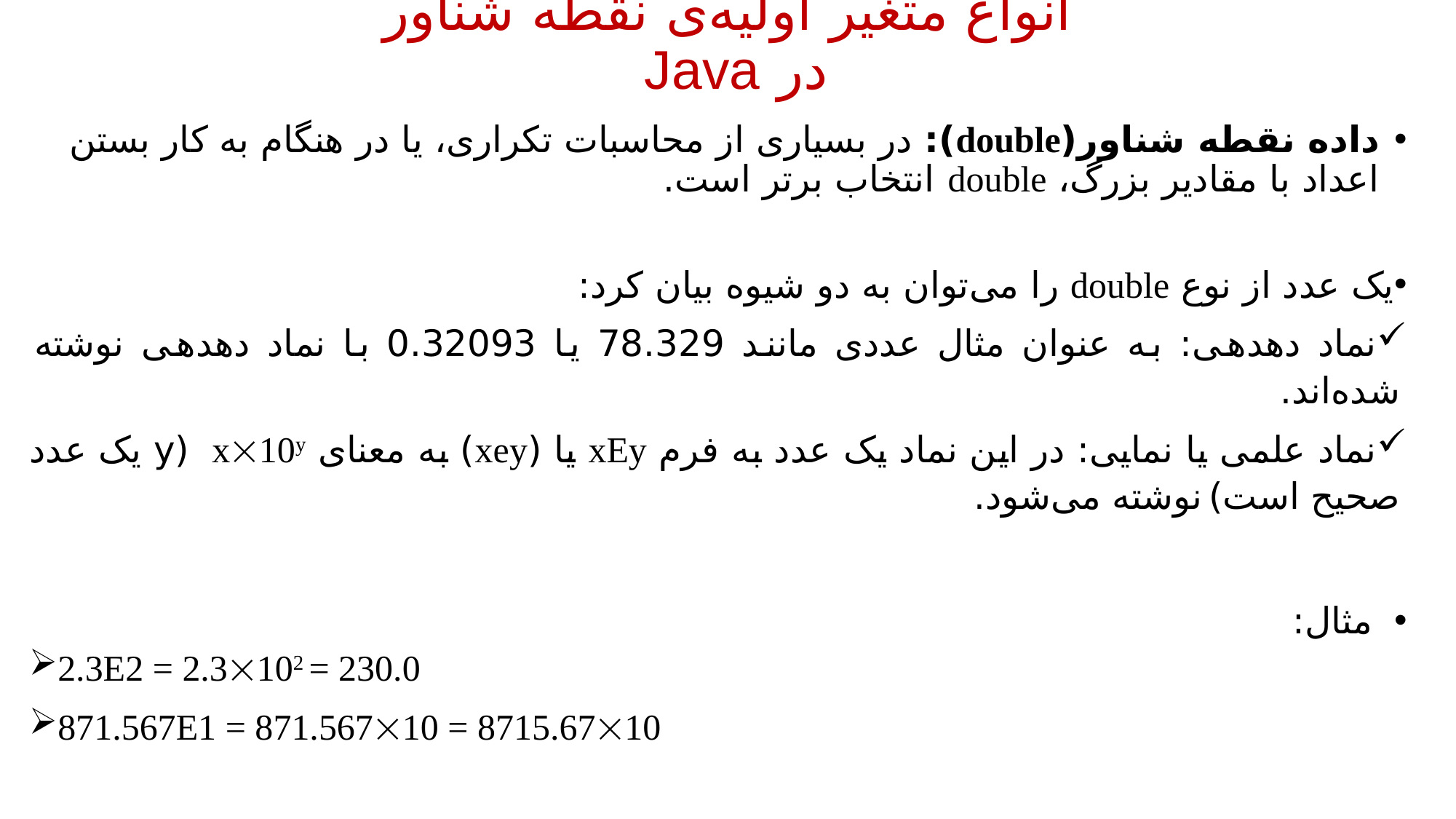

انواع متغیر اولیه‌ی نقطه شناور در Java
داده نقطه شناور(double): در بسیاری از محاسبات تکراری، یا در هنگام به کار بستن اعداد با مقادیر بزرگ، double انتخاب برتر است.

یک عدد از نوع double را می‌توان به دو شیوه بیان کرد:
نماد دهدهی: به عنوان مثال عددی مانند 78.329 یا 0.32093 با نماد دهدهی نوشته شده‌اند.
نماد علمی یا نمایی: در این نماد یک عدد به فرم xEy یا (xey) به معنای x×10y   (y یک عدد صحیح است) نوشته می‌شود.

مثال:
2.3E2 = 2.3×102 = 230.0
871.567E1 = 871.567×10 = 8715.67×10